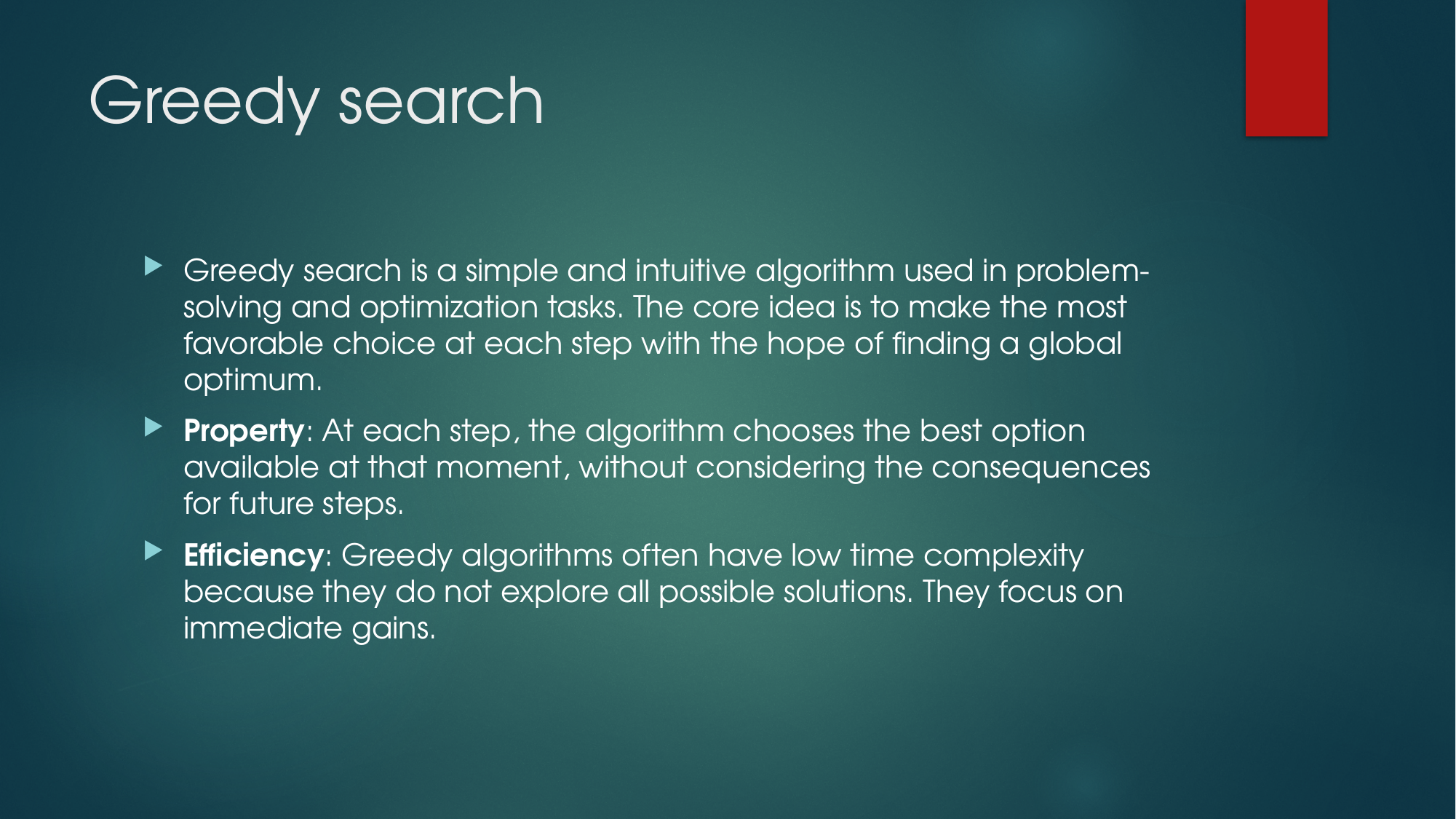

# Greedy search
Greedy search is a simple and intuitive algorithm used in problem-solving and optimization tasks. The core idea is to make the most favorable choice at each step with the hope of finding a global optimum.
Property: At each step, the algorithm chooses the best option available at that moment, without considering the consequences for future steps.
Efficiency: Greedy algorithms often have low time complexity because they do not explore all possible solutions. They focus on immediate gains.